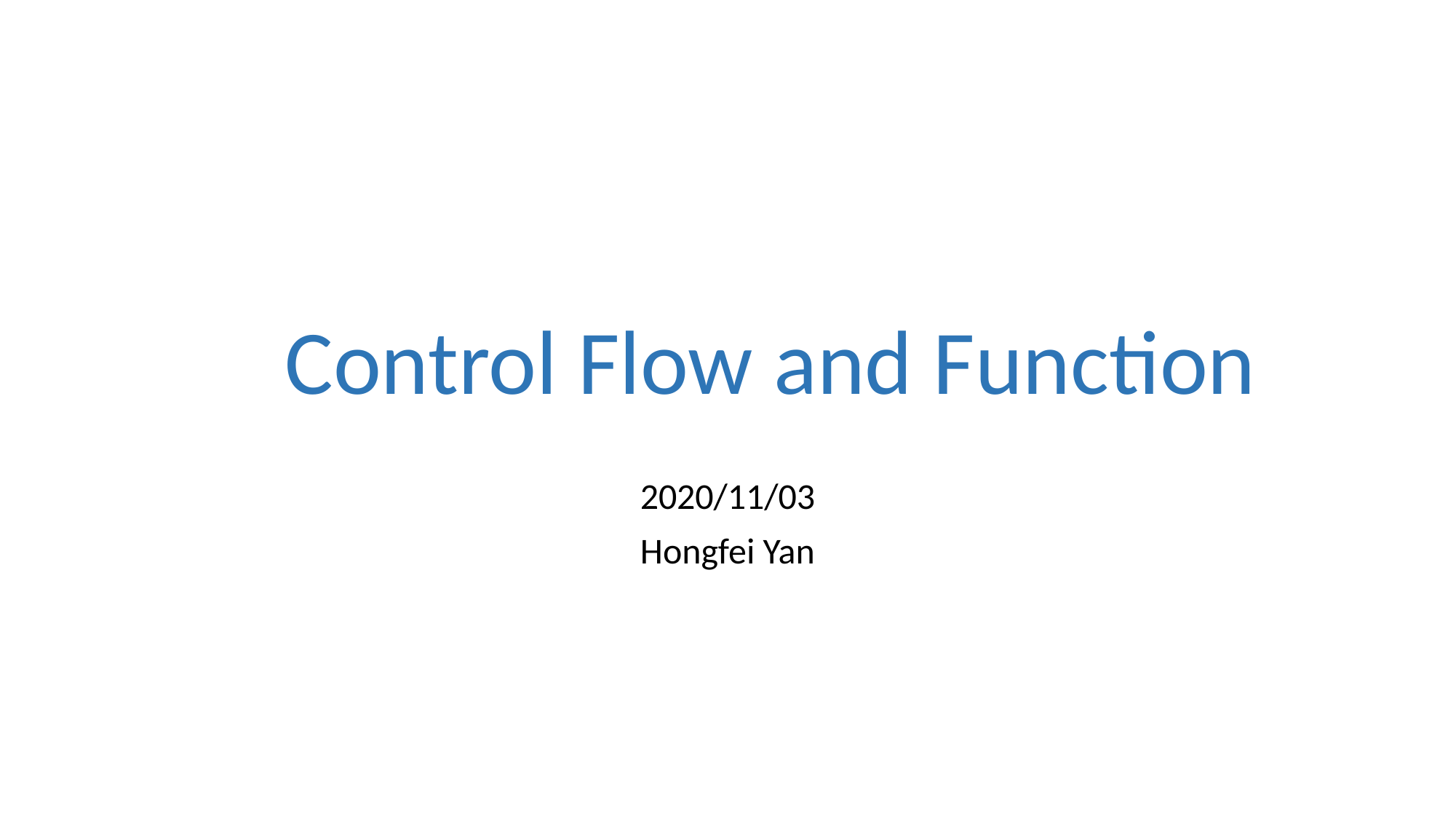

# Control Flow and Function
2020/11/03
Hongfei Yan